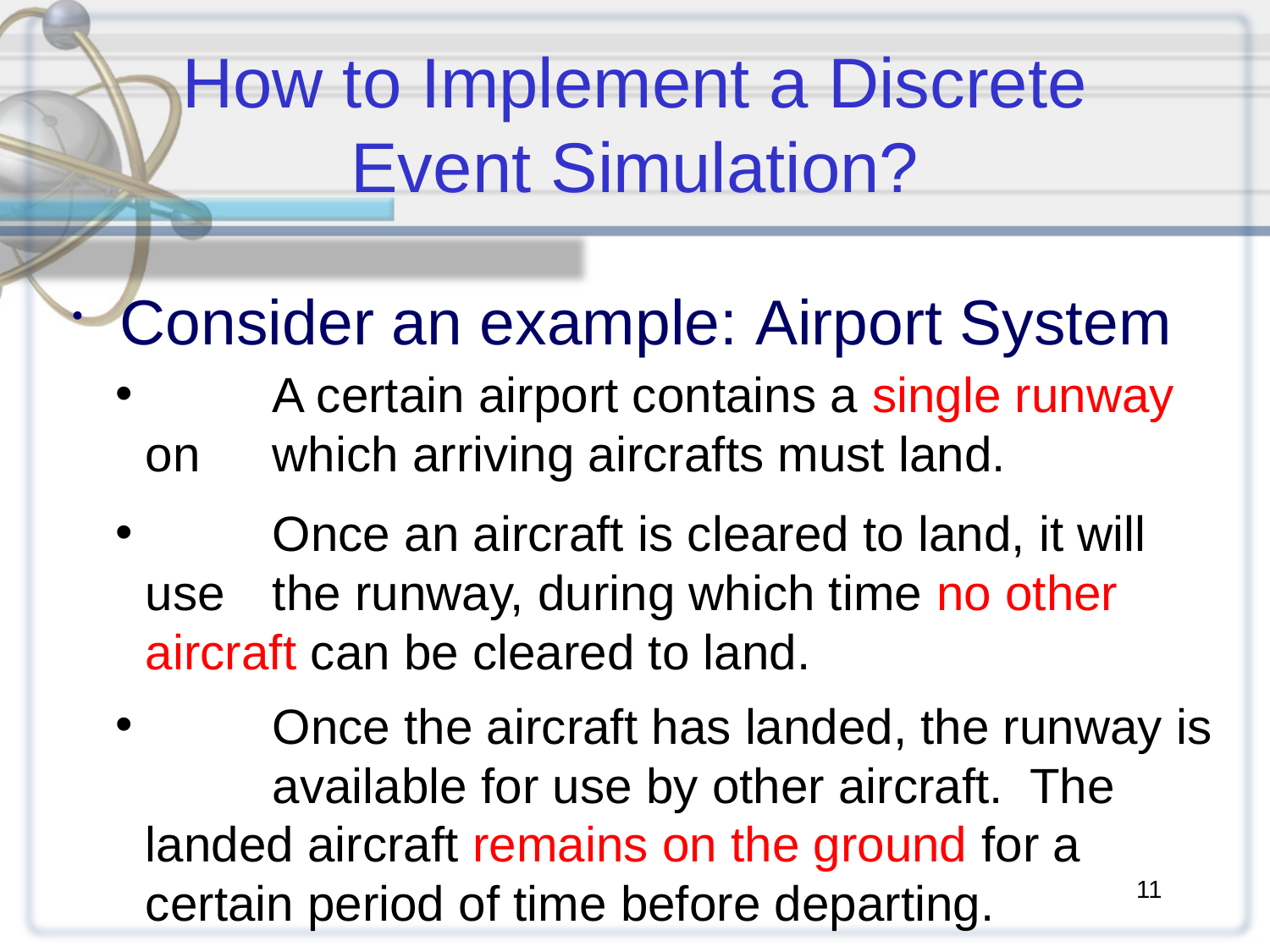

# How to Implement a Discrete Event Simulation?
Consider an example: Airport System

 	A certain airport contains a single runway on 	which arriving aircrafts must land.
 	Once an aircraft is cleared to land, it will use 	the runway, during which time no other 	aircraft can be cleared to land.
 	Once the aircraft has landed, the runway is 	available for use by other aircraft.  The 	landed aircraft remains on the ground for a 	certain period of time before departing.
11